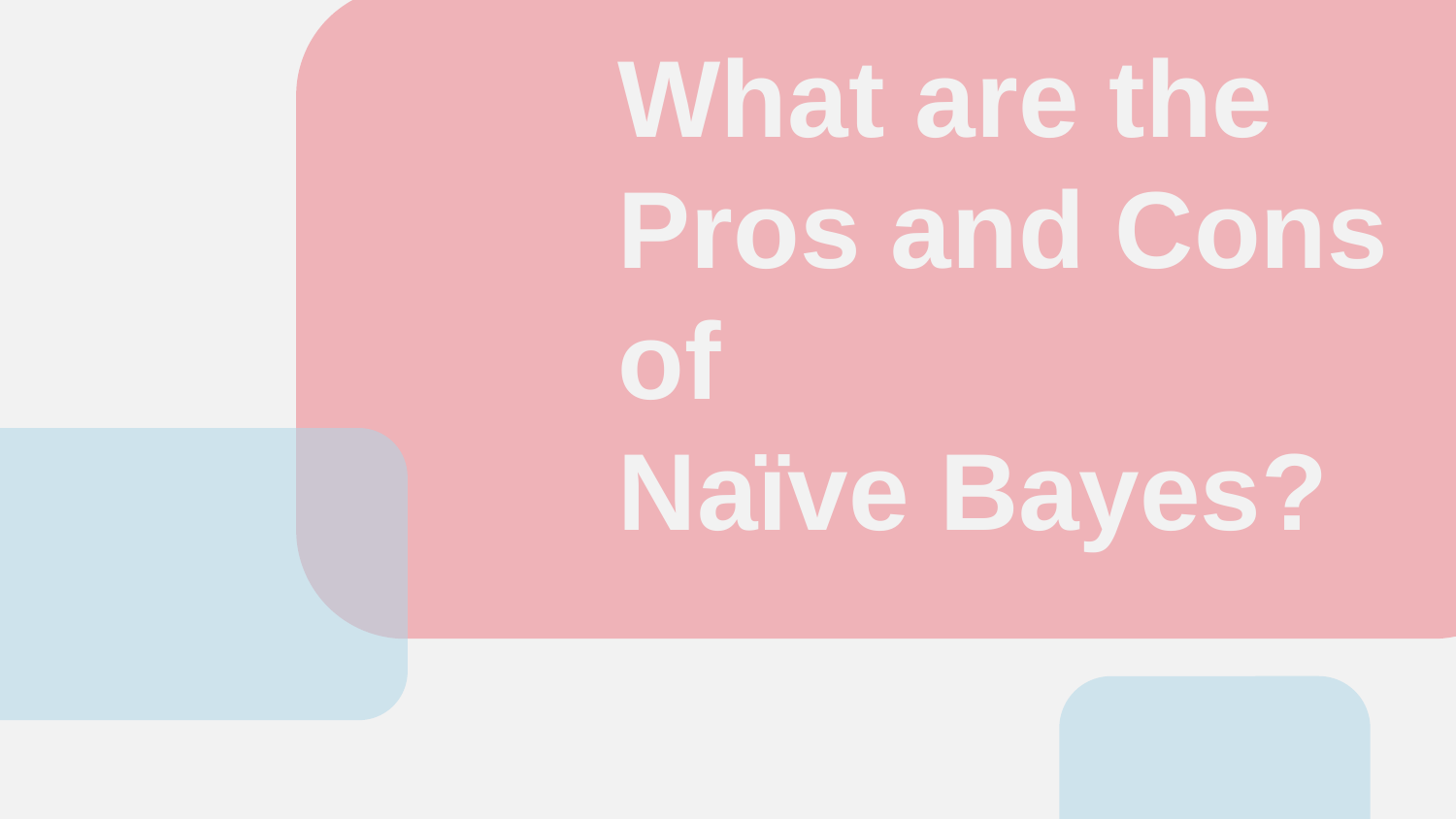

# What are the Pros and Cons of Naïve Bayes?